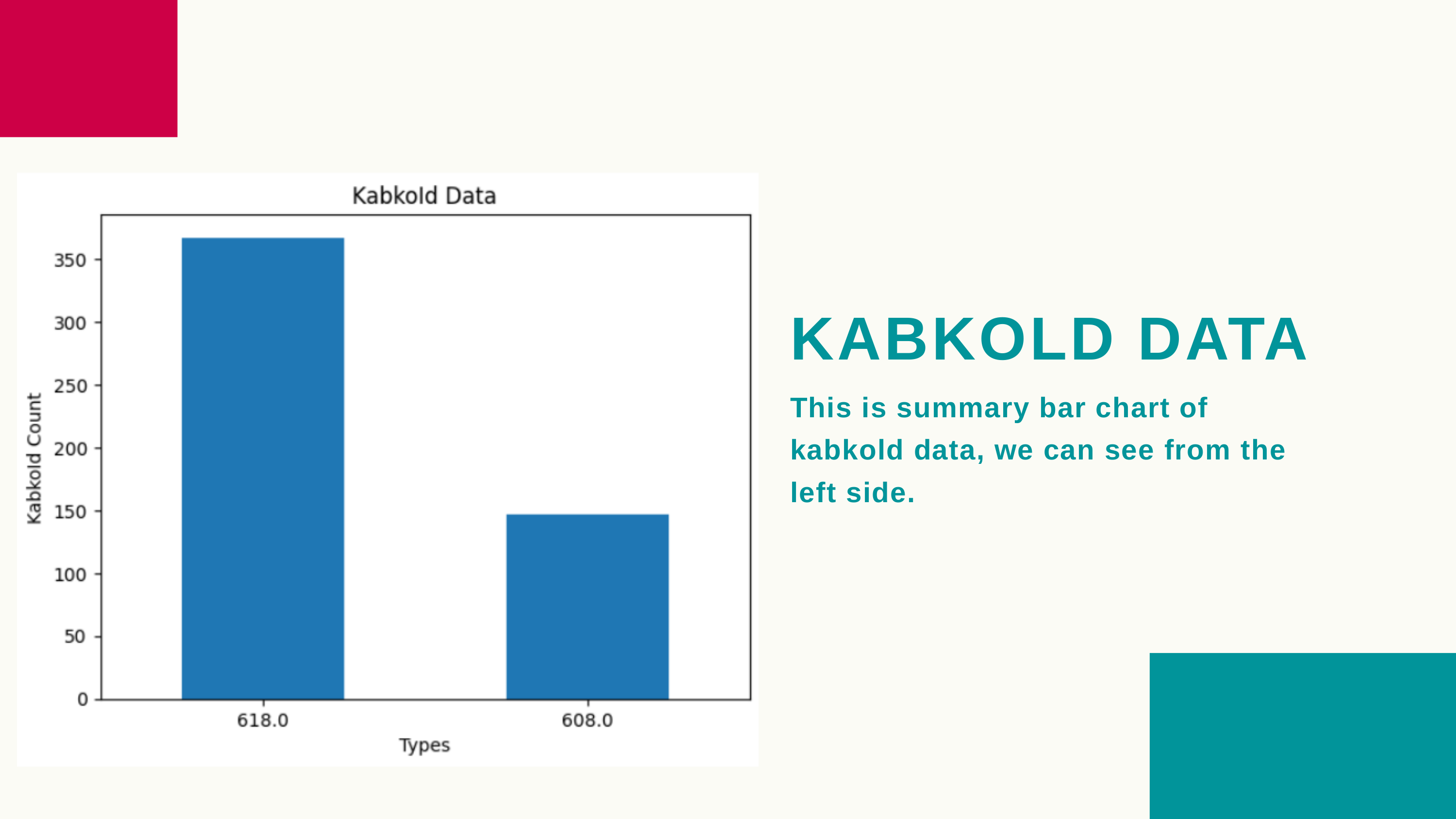

KABKOLD DATA
This is summary bar chart of kabkold data, we can see from the left side.